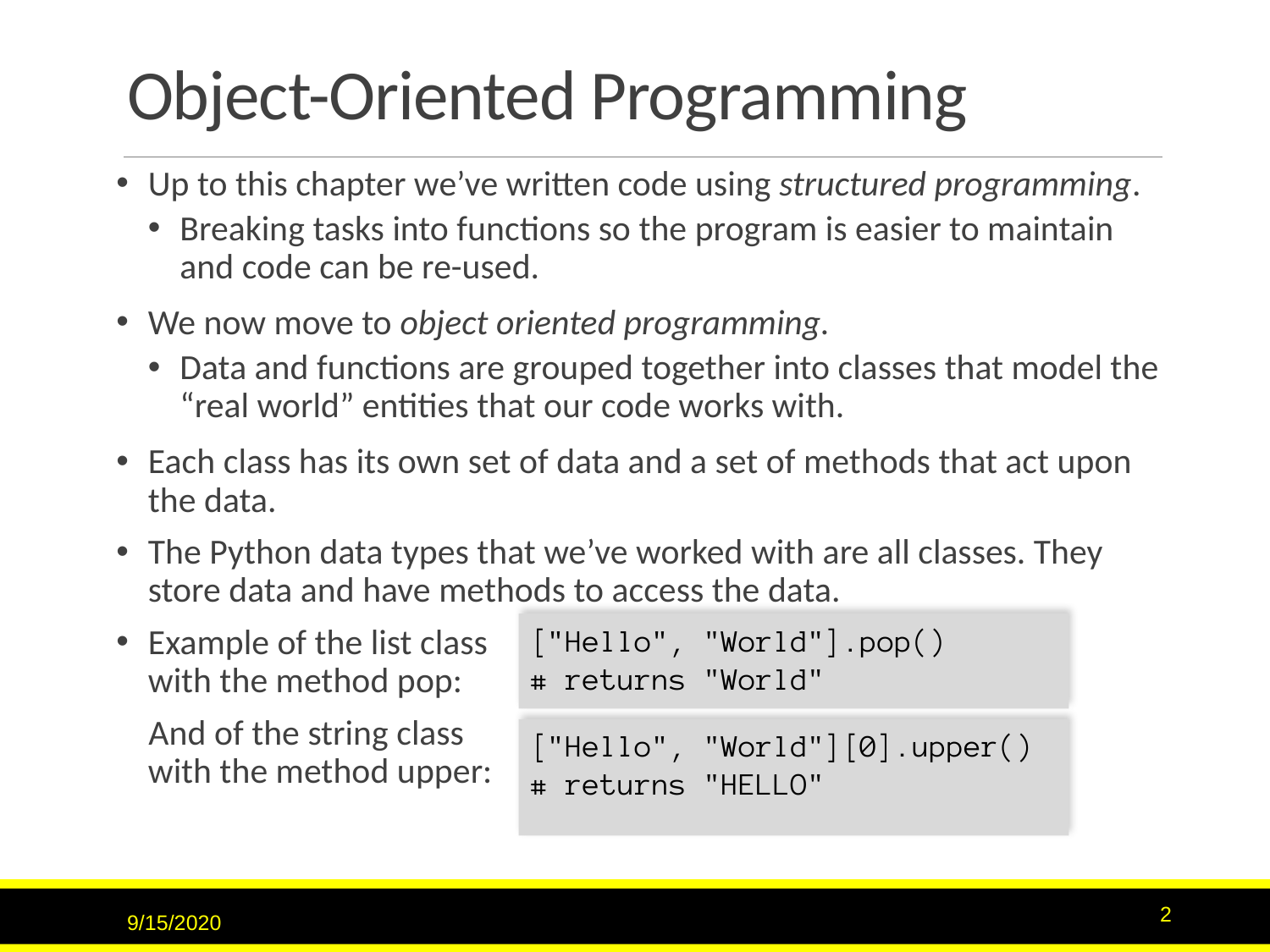

# Object-Oriented Programming
Up to this chapter we’ve written code using structured programming.
Breaking tasks into functions so the program is easier to maintain and code can be re-used.
We now move to object oriented programming.
Data and functions are grouped together into classes that model the “real world” entities that our code works with.
Each class has its own set of data and a set of methods that act upon the data.
The Python data types that we’ve worked with are all classes. They store data and have methods to access the data.
Example of the list class
with the method pop:
    And of the string class
with the method upper:

["Hello", "World"].pop()
# returns "World"
["Hello", "World"][0].upper()
# returns "HELLO"
9/15/2020